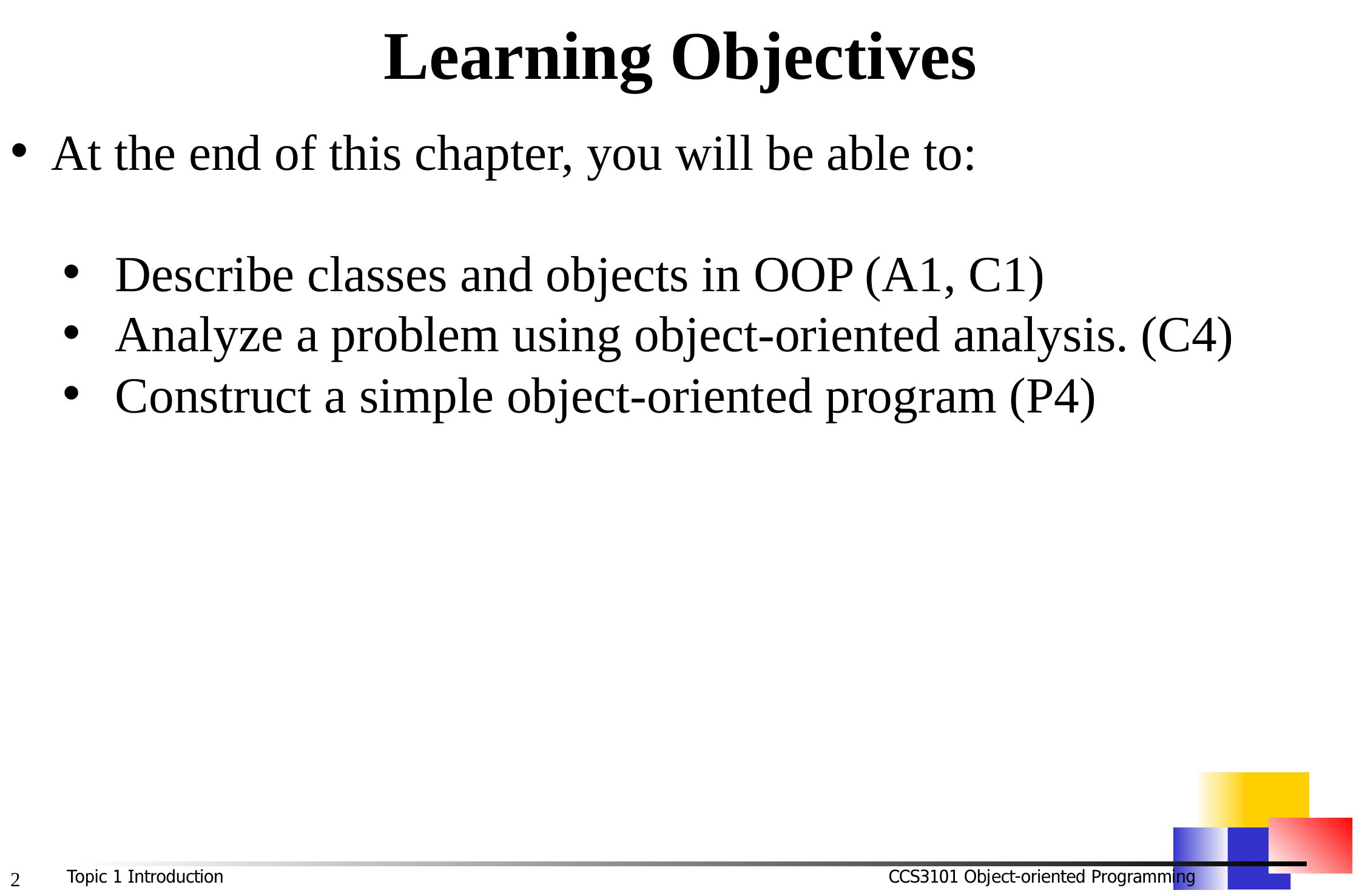

Learning Objectives
At the end of this chapter, you will be able to:

Describe classes and objects in OOP (A1, C1)
Analyze a problem using object-oriented analysis. (C4)
Construct a simple object-oriented program (P4)